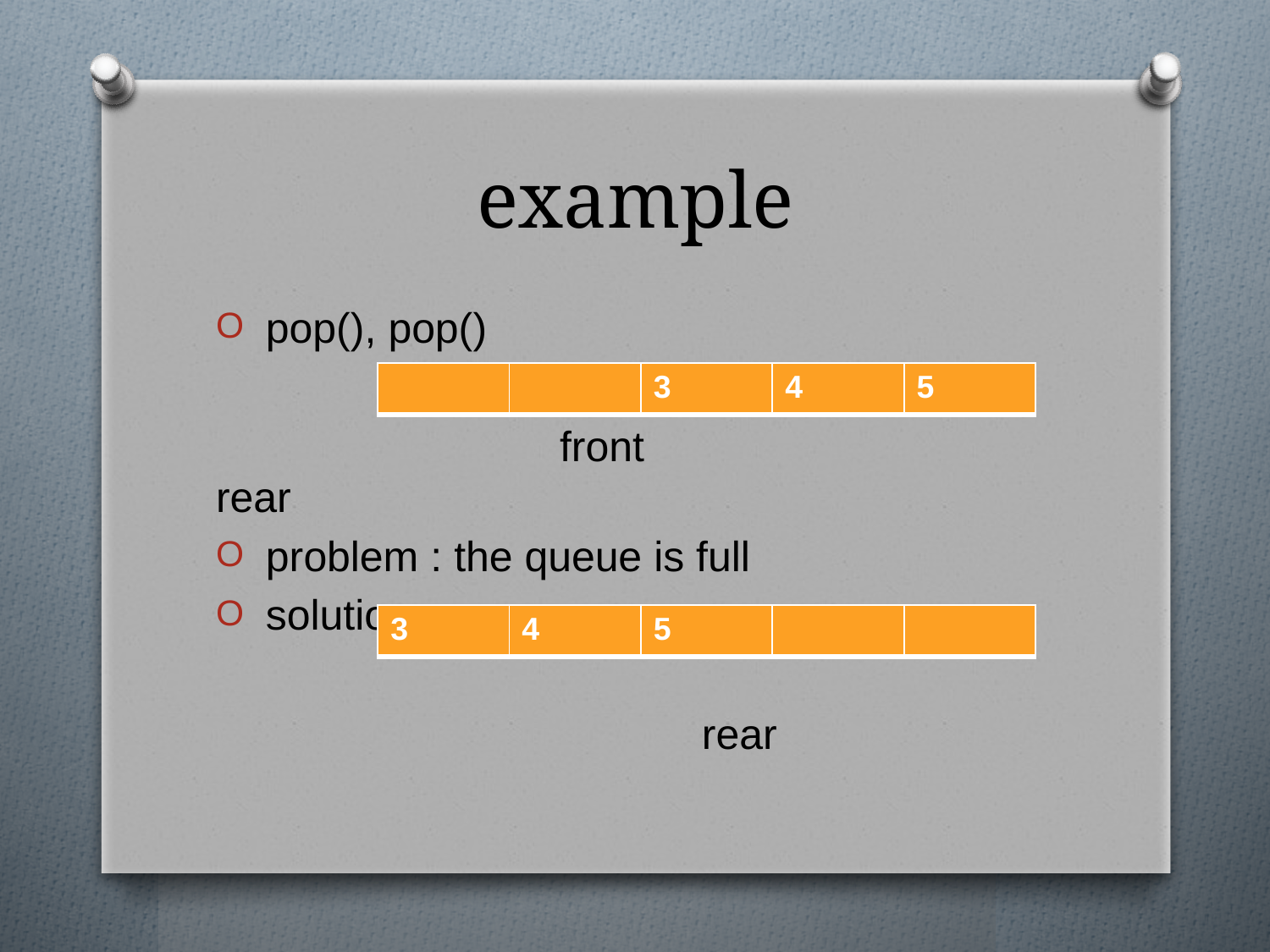

# example
 pop(), pop()

                             front                             rear
 problem : the queue is full
 solution :

                                         rear
|  |  | 3 | 4 | 5 |
| --- | --- | --- | --- | --- |
| 3 | 4 | 5 |  |  |
| --- | --- | --- | --- | --- |